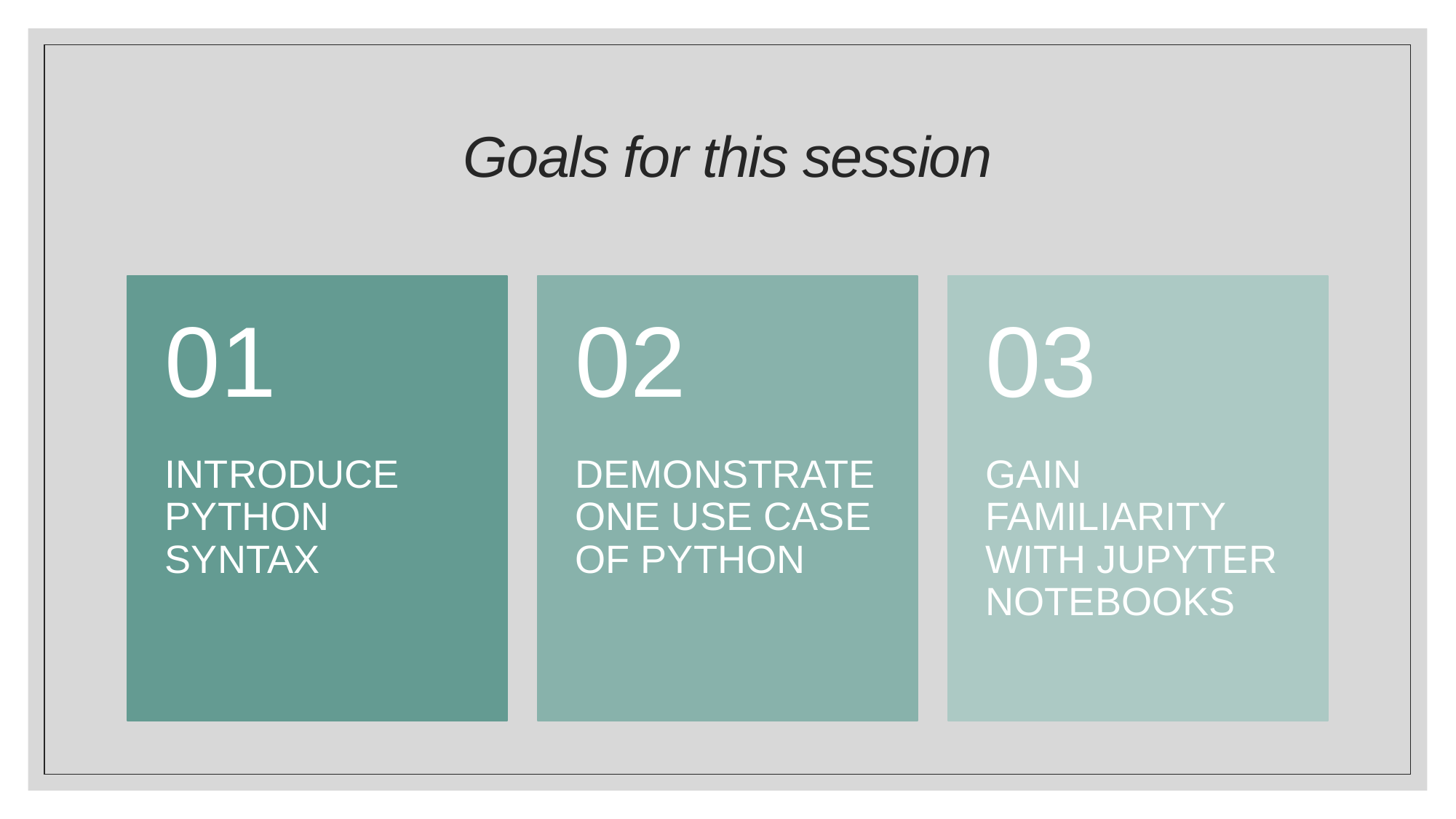

# Goals for this session
Introduce Python syntax
01
Demonstrate one use case of Python
02
Gain familiarity with Jupyter notebooks
03